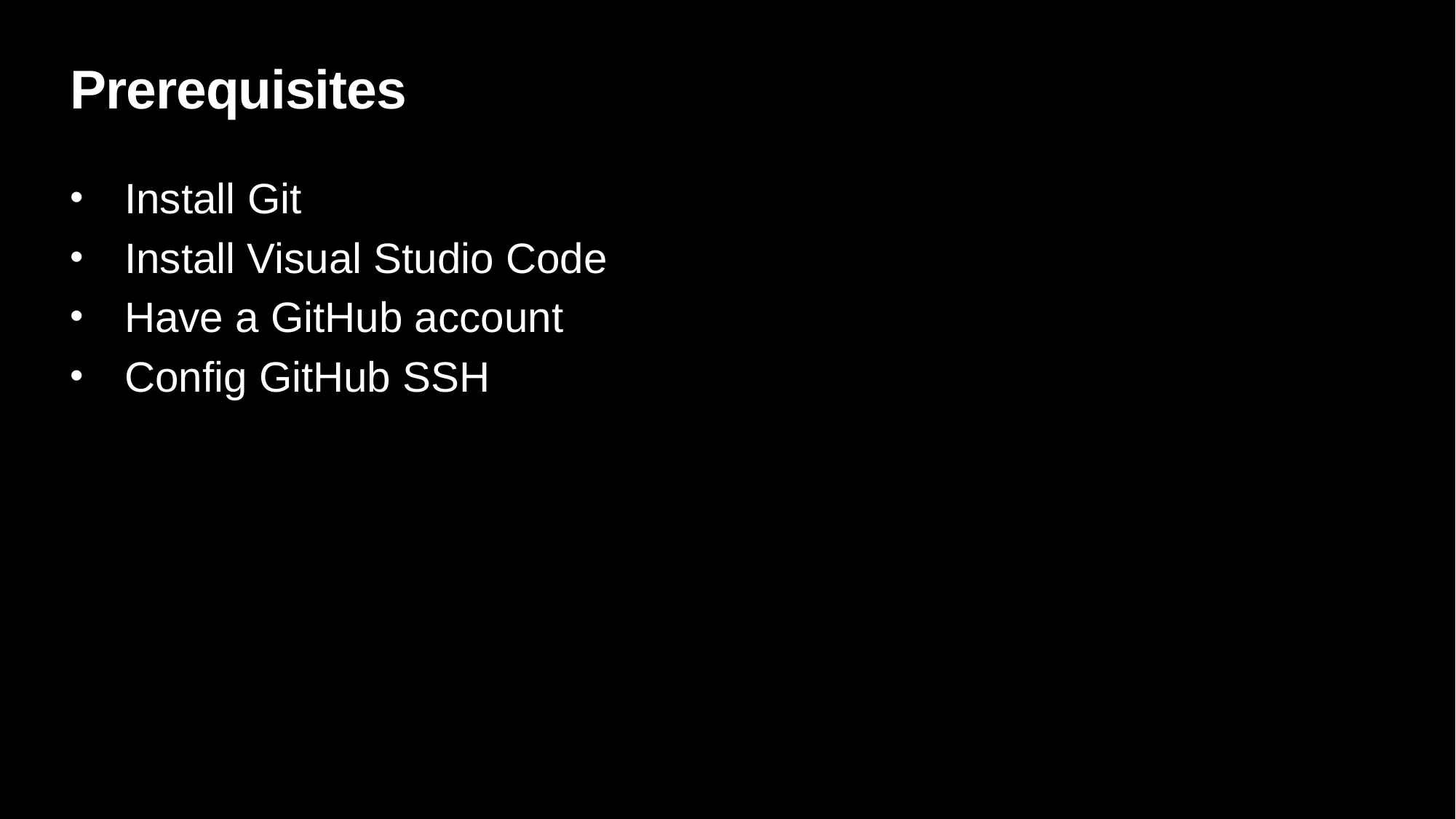

# Prerequisites
Install Git
Install Visual Studio Code
Have a GitHub account
Config GitHub SSH